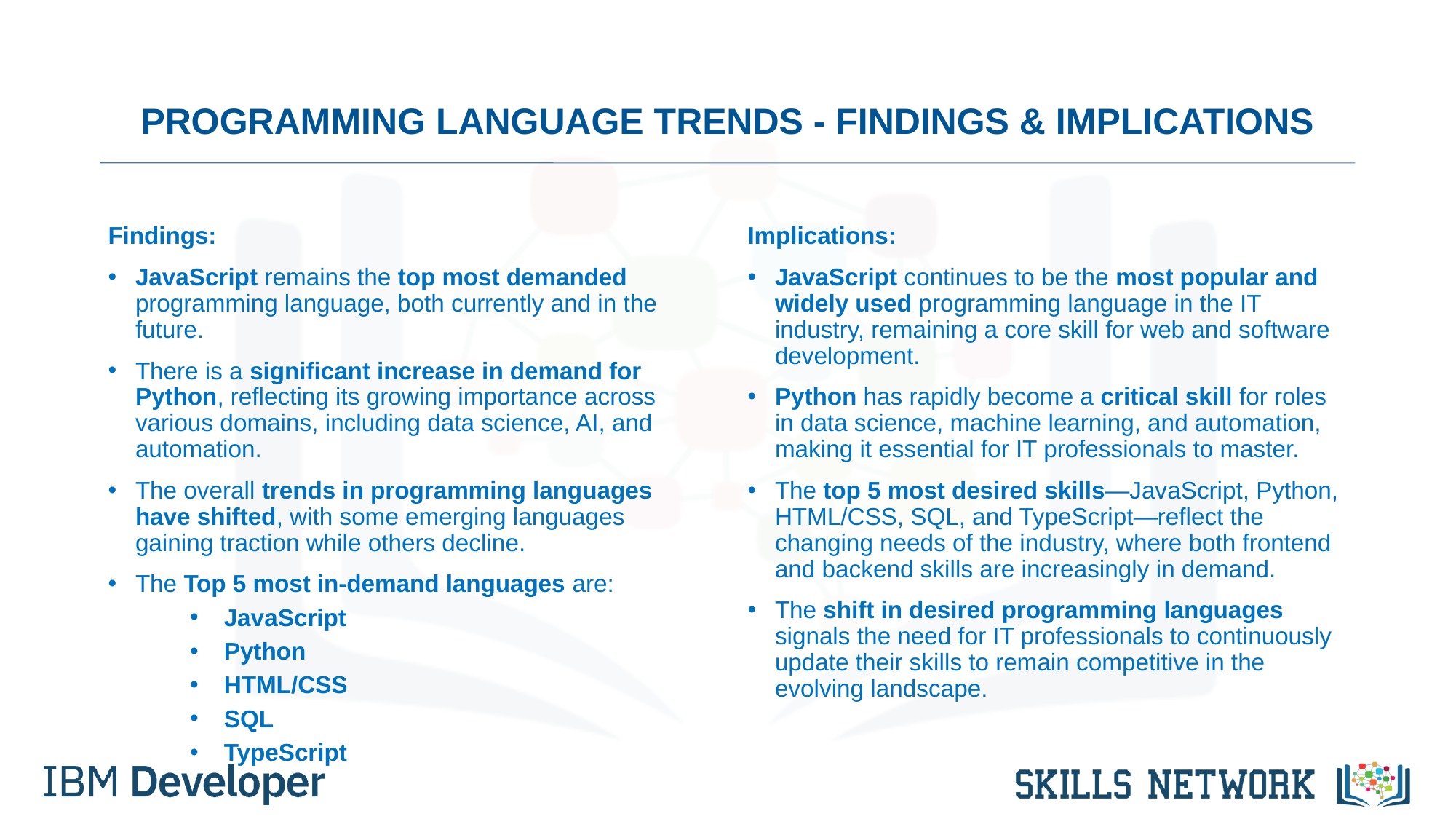

# PROGRAMMING LANGUAGE TRENDS - FINDINGS & IMPLICATIONS
Findings:
JavaScript remains the top most demanded programming language, both currently and in the future.
There is a significant increase in demand for Python, reflecting its growing importance across various domains, including data science, AI, and automation.
The overall trends in programming languages have shifted, with some emerging languages gaining traction while others decline.
The Top 5 most in-demand languages are:
JavaScript
Python
HTML/CSS
SQL
TypeScript

Implications:
JavaScript continues to be the most popular and widely used programming language in the IT industry, remaining a core skill for web and software development.
Python has rapidly become a critical skill for roles in data science, machine learning, and automation, making it essential for IT professionals to master.
The top 5 most desired skills—JavaScript, Python, HTML/CSS, SQL, and TypeScript—reflect the changing needs of the industry, where both frontend and backend skills are increasingly in demand.
The shift in desired programming languages signals the need for IT professionals to continuously update their skills to remain competitive in the evolving landscape.